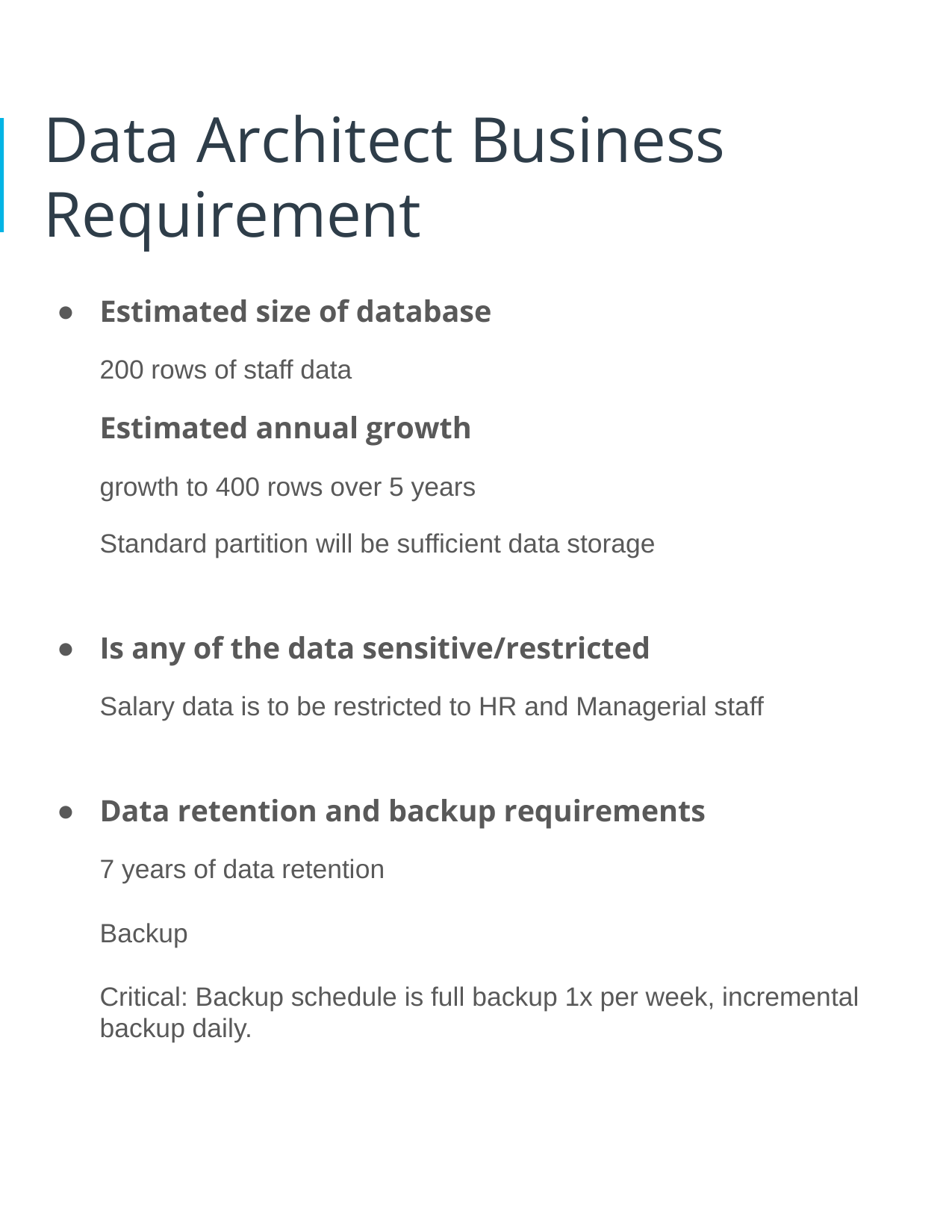

# Data Architect Business Requirement
Estimated size of database
200 rows of staff data
Estimated annual growth
growth to 400 rows over 5 years
Standard partition will be sufficient data storage

Is any of the data sensitive/restricted
Salary data is to be restricted to HR and Managerial staff

Data retention and backup requirements
7 years of data retention

Backup

Critical: Backup schedule is full backup 1x per week, incremental backup daily.